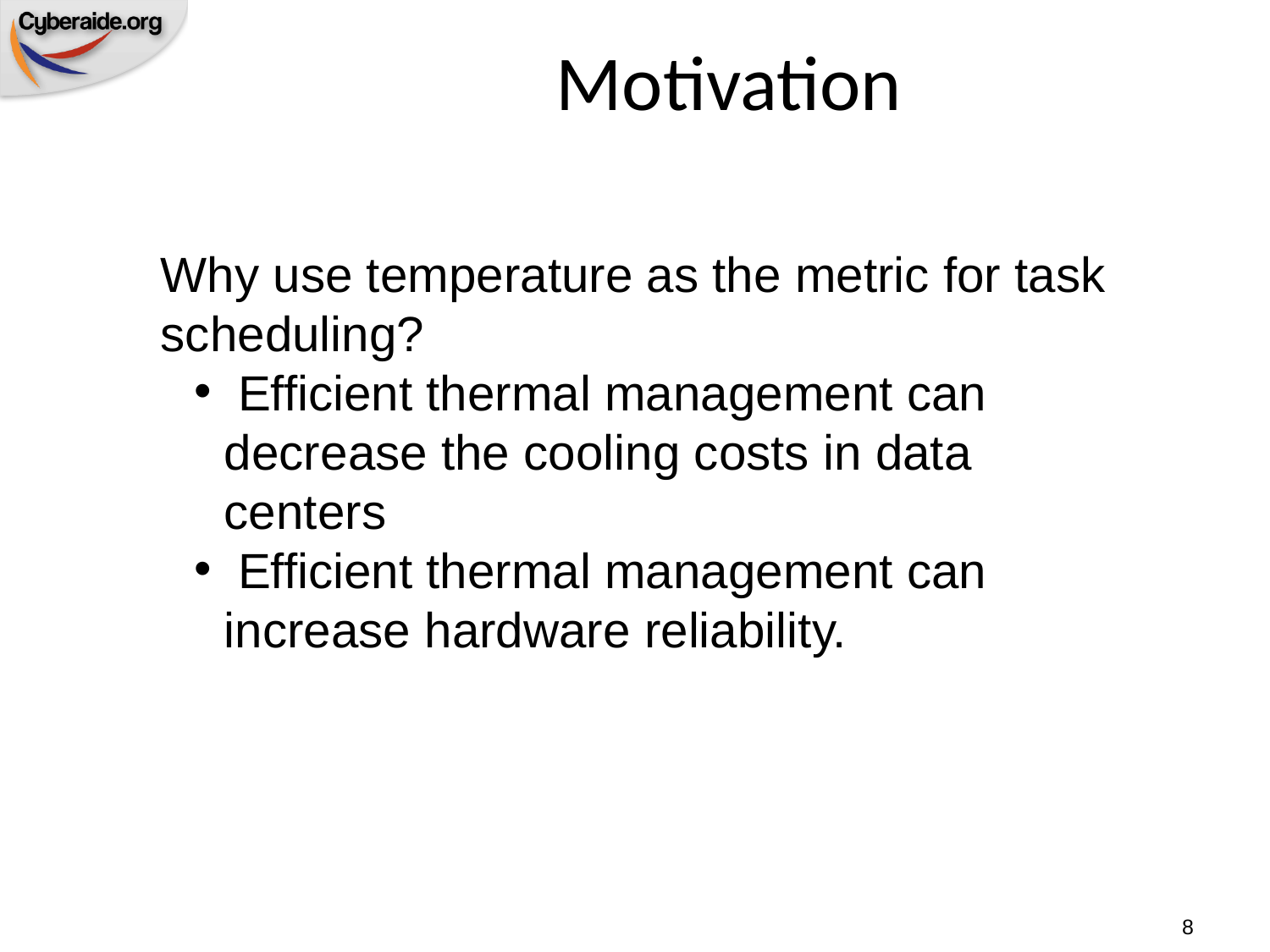

Motivation

Why use temperature as the metric for task scheduling?
 Efficient thermal management can decrease the cooling costs in data centers
 Efficient thermal management can increase hardware reliability.

8